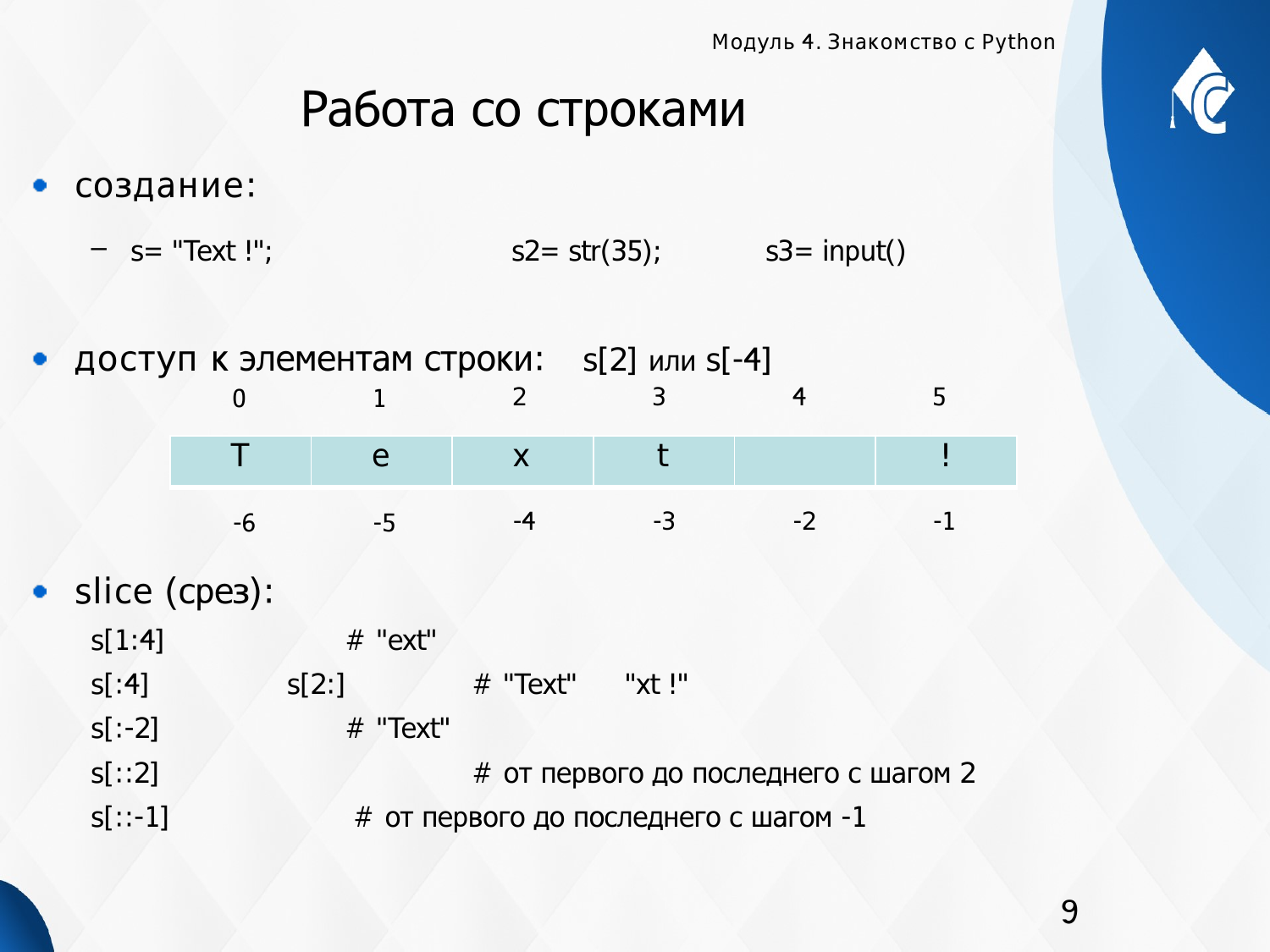

Модуль 4. Знакомство с Python
# Работа со строками
создание:
s= "Text !";		s2= str(35);	s3= input()
доступ к элементам строки:	s[2] или s[-4]

slice (срез):
s[1:4]		# "ext"
s[:4]	        s[2:]	# "Text" 	   "xt !"
s[:-2]		# "Text"
s[::2]       		# от первого до последнего с шагом 2
s[::-1]		 # от первого до последнего с шагом -1

4
5
3
2
1
0
| T | e | x | t |  | ! |
| --- | --- | --- | --- | --- | --- |
-2
-1
-3
-4
-5
-6
9